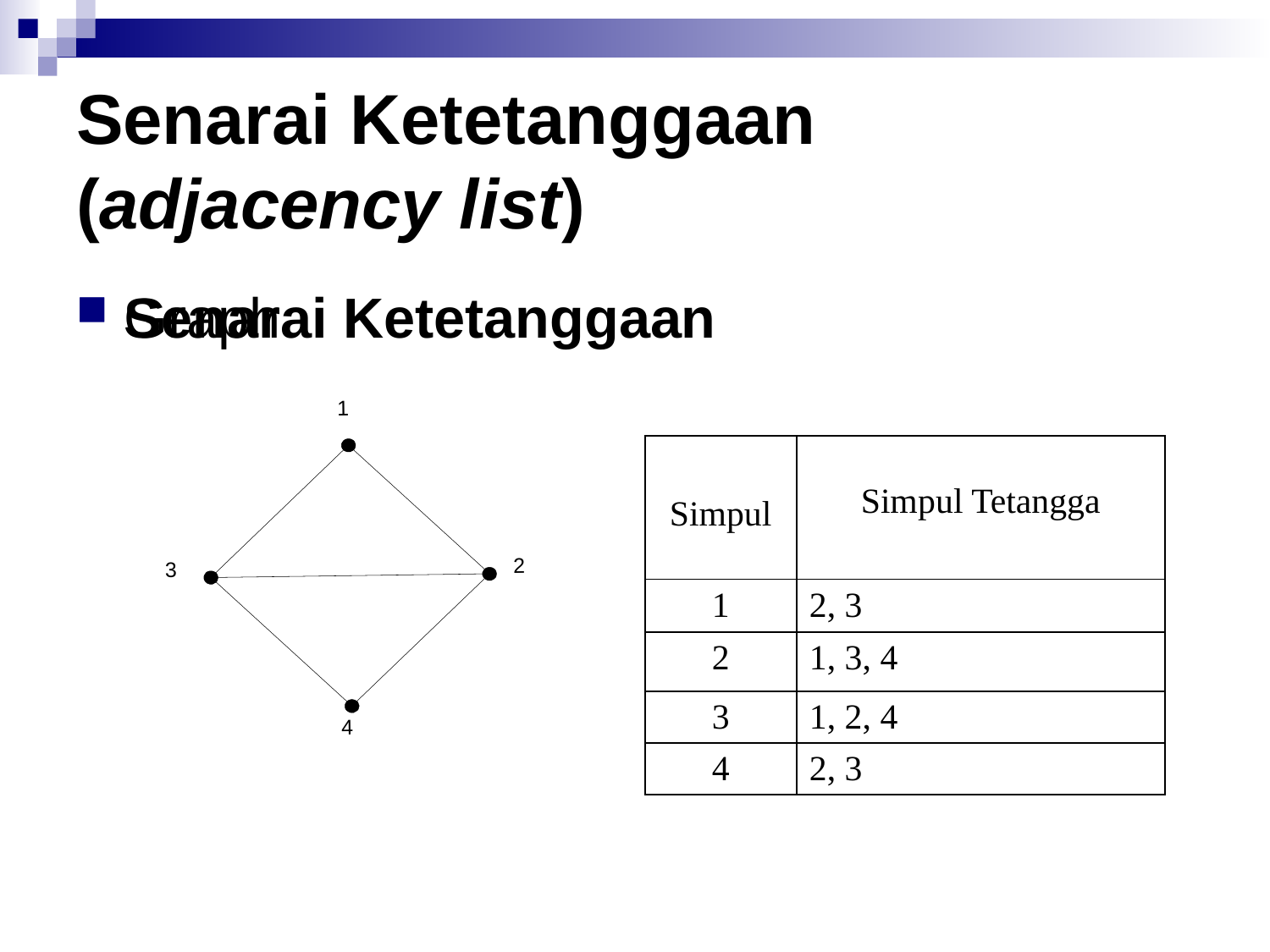

# Senarai Ketetanggaan (adjacency list)
Graph
Senarai Ketetanggaan
1

2
3

4
|  | Simpul Tetangga |
| --- | --- |
| Simpul |  |
| 1 | 2, 3 |
| 2 | 1, 3, 4 |
| 3 | 1, 2, 4 |
| 4 | 2, 3 |